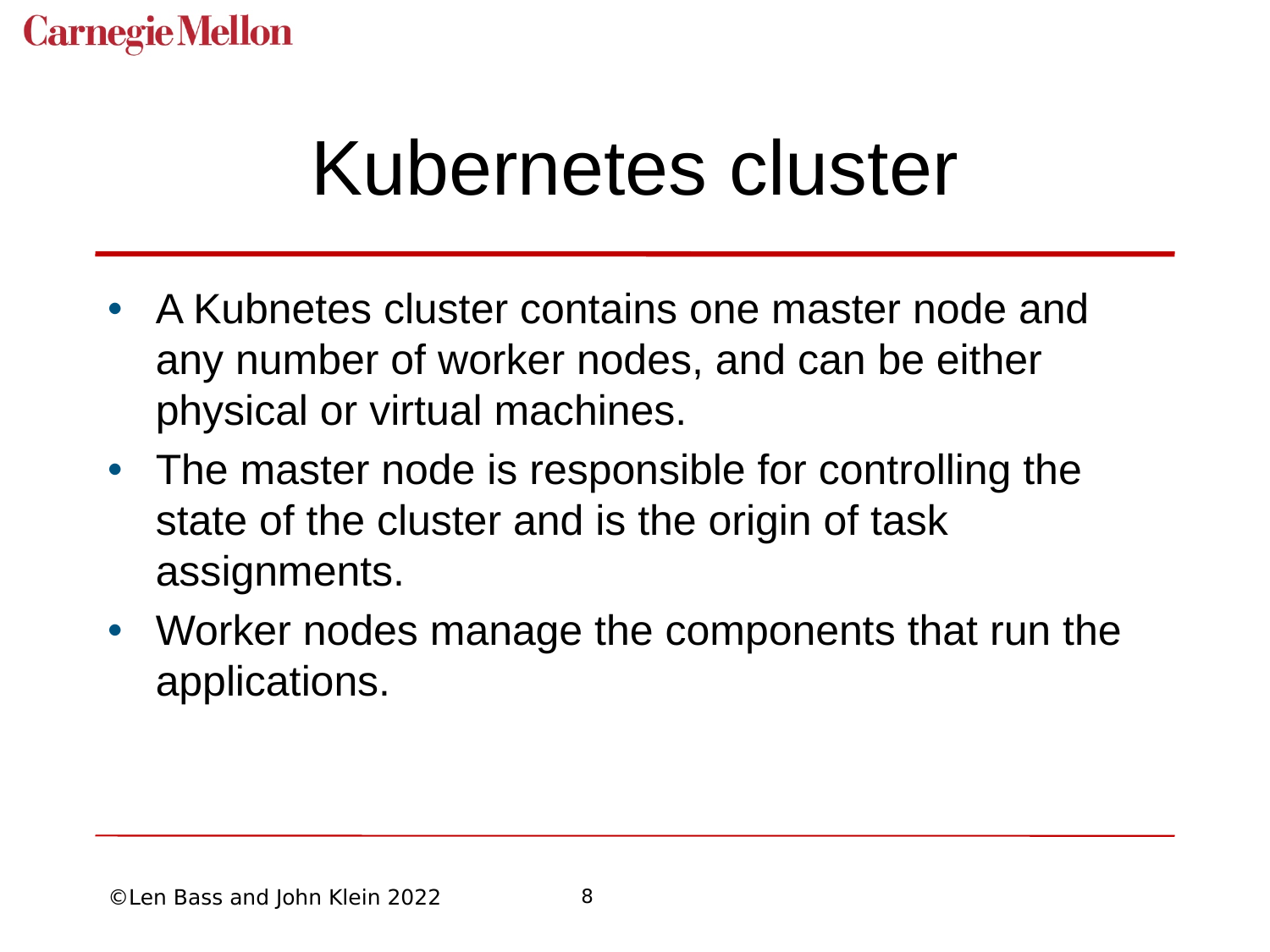

# Kubernetes cluster
A Kubnetes cluster contains one master node and any number of worker nodes, and can be either physical or virtual machines.
The master node is responsible for controlling the state of the cluster and is the origin of task assignments.
Worker nodes manage the components that run the applications.